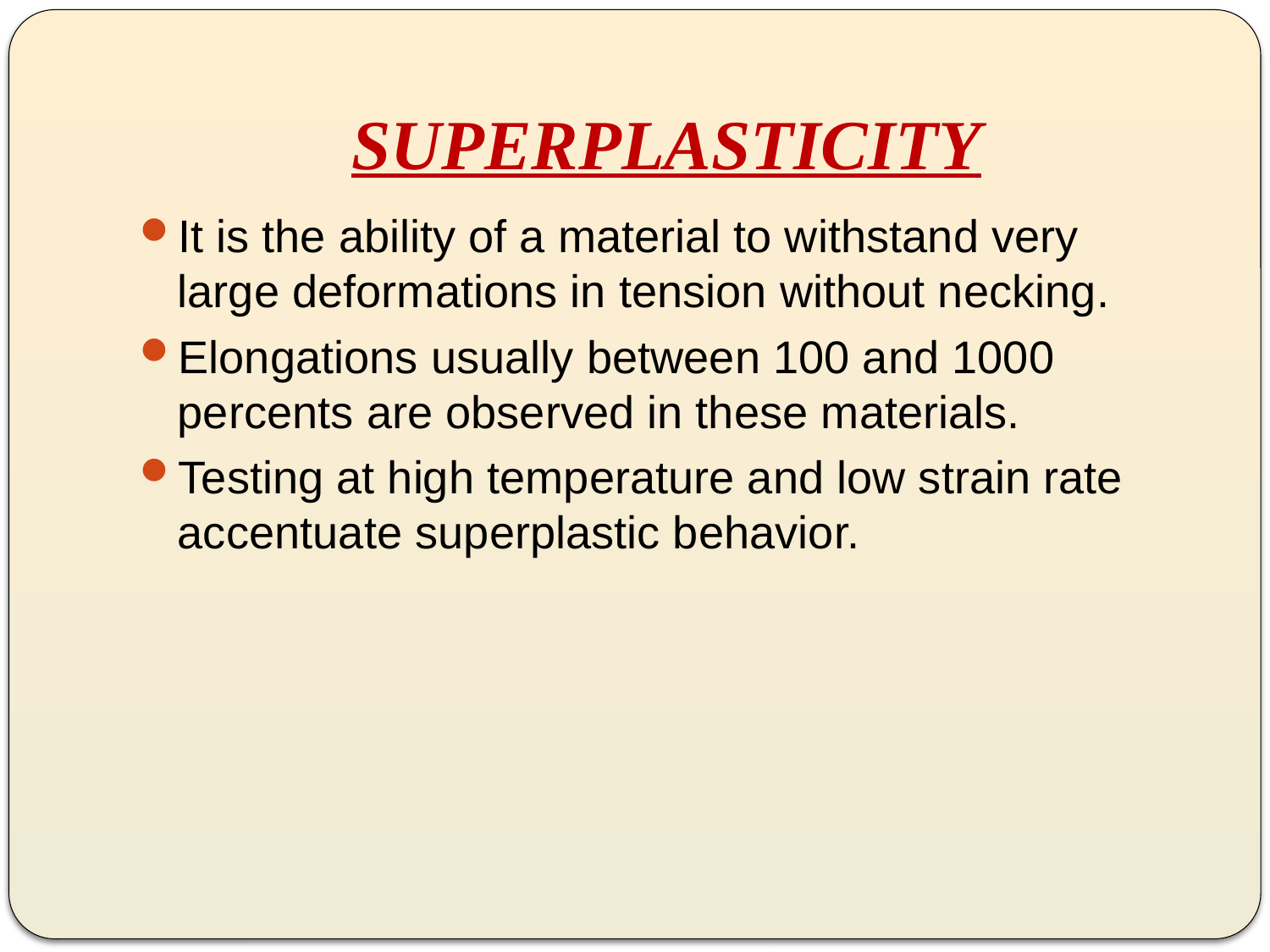

# SUPERPLASTICITY
It is the ability of a material to withstand very large deformations in tension without necking.
Elongations usually between 100 and 1000 percents are observed in these materials.
Testing at high temperature and low strain rate accentuate superplastic behavior.